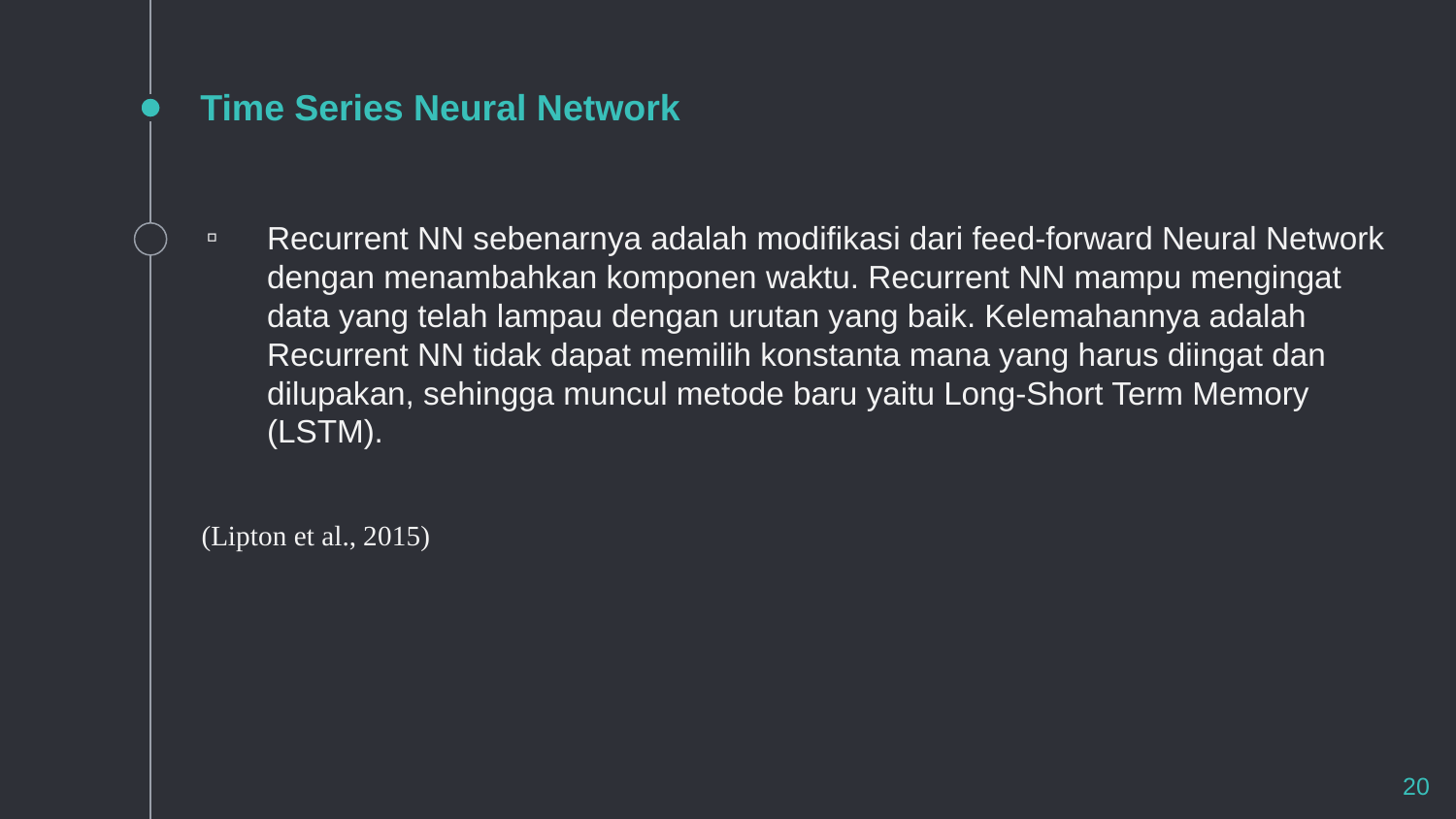

# Time Series Neural Network
Recurrent NN sebenarnya adalah modifikasi dari feed-forward Neural Network dengan menambahkan komponen waktu. Recurrent NN mampu mengingat data yang telah lampau dengan urutan yang baik. Kelemahannya adalah Recurrent NN tidak dapat memilih konstanta mana yang harus diingat dan dilupakan, sehingga muncul metode baru yaitu Long-Short Term Memory (LSTM).

 (Lipton et al., 2015)
20